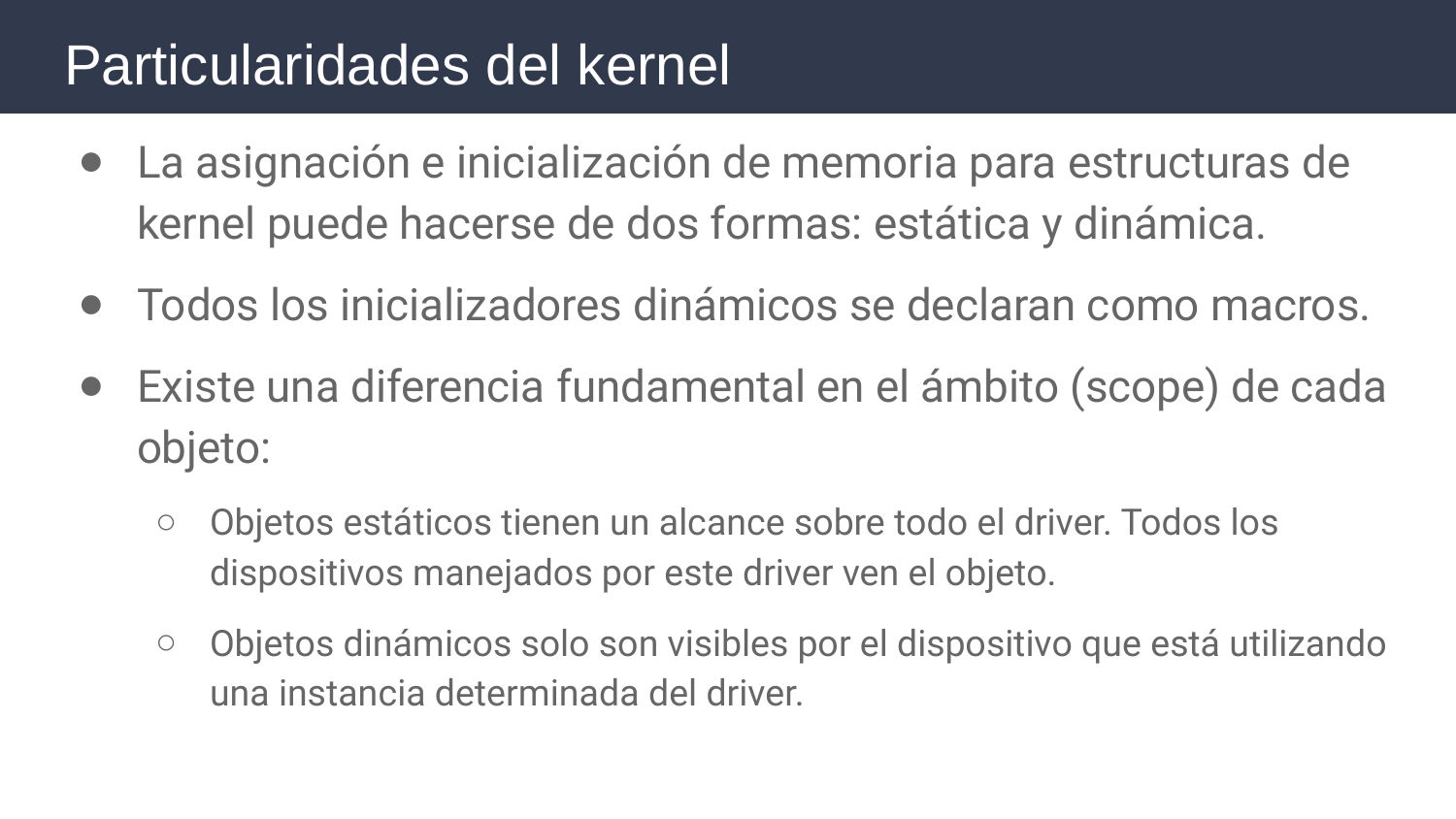

# Particularidades del kernel

La asignación e inicialización de memoria para estructuras de kernel puede hacerse de dos formas: estática y dinámica.
Todos los inicializadores dinámicos se declaran como macros.
Existe una diferencia fundamental en el ámbito (scope) de cada objeto:
Objetos estáticos tienen un alcance sobre todo el driver. Todos los dispositivos manejados por este driver ven el objeto.
Objetos dinámicos solo son visibles por el dispositivo que está utilizando una instancia determinada del driver.